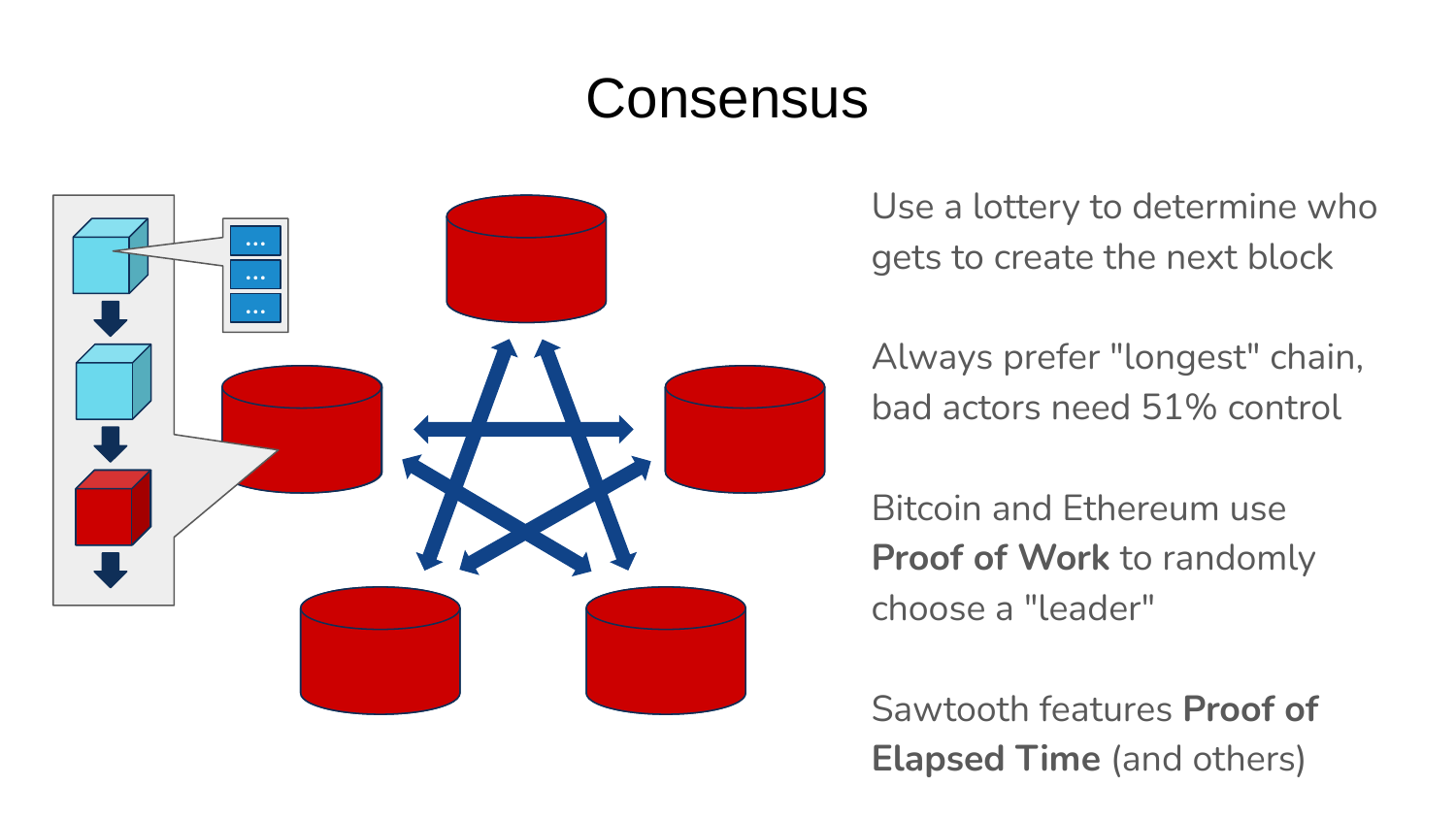

# Consensus
Use a lottery to determine who gets to create the next block

Always prefer "longest" chain, bad actors need 51% control

...
...
...

Bitcoin and Ethereum use Proof of Work to randomly choose a "leader"

Sawtooth features Proof of Elapsed Time (and others)